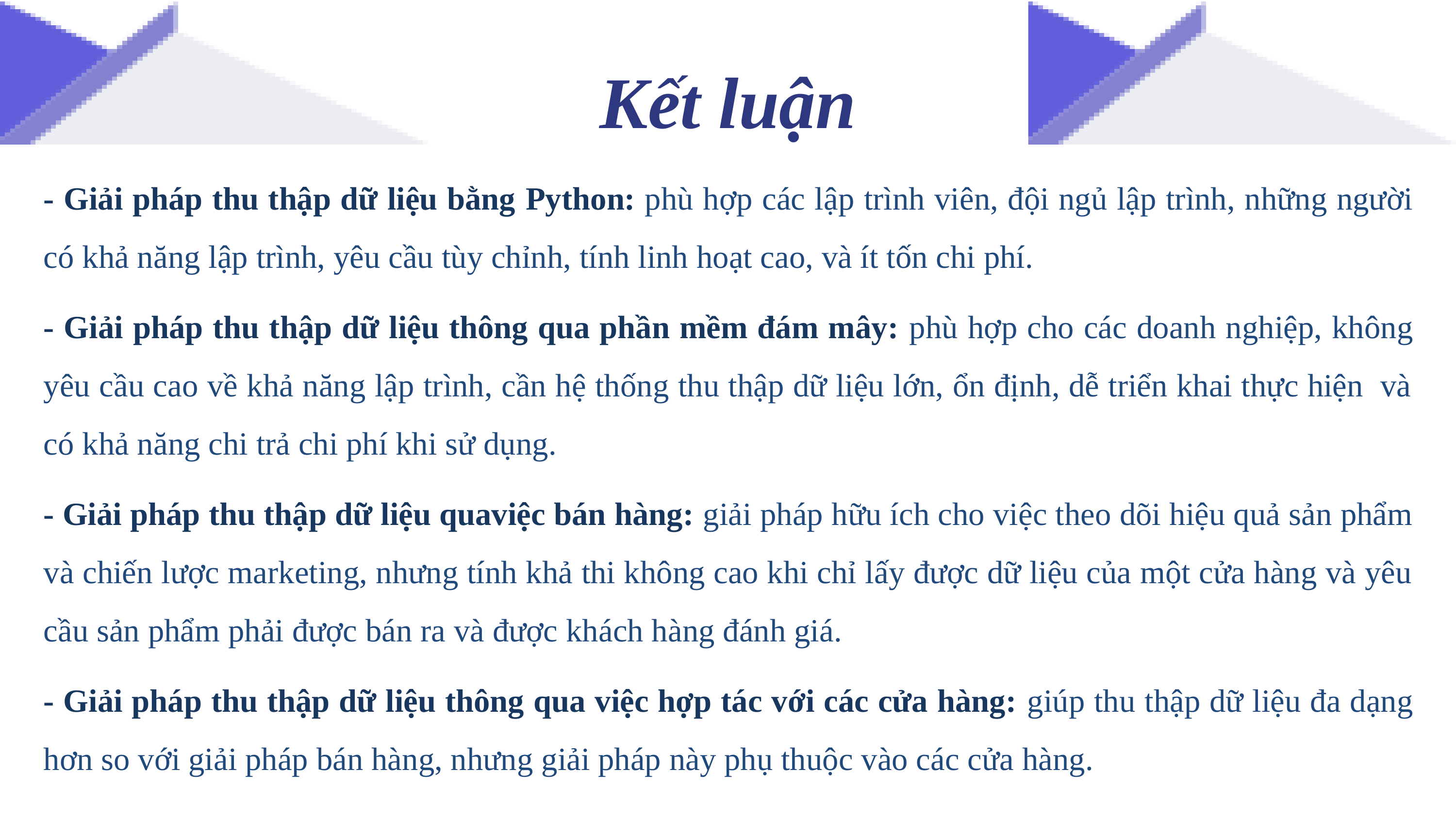

Kết luận
- Giải pháp thu thập dữ liệu bằng Python: phù hợp các lập trình viên, đội ngủ lập trình, những người có khả năng lập trình, yêu cầu tùy chỉnh, tính linh hoạt cao, và ít tốn chi phí.
- Giải pháp thu thập dữ liệu thông qua phần mềm đám mây: phù hợp cho các doanh nghiệp, không yêu cầu cao về khả năng lập trình, cần hệ thống thu thập dữ liệu lớn, ổn định, dễ triển khai thực hiện  và có khả năng chi trả chi phí khi sử dụng.
- Giải pháp thu thập dữ liệu quaviệc bán hàng: giải pháp hữu ích cho việc theo dõi hiệu quả sản phẩm và chiến lược marketing, nhưng tính khả thi không cao khi chỉ lấy được dữ liệu của một cửa hàng và yêu cầu sản phẩm phải được bán ra và được khách hàng đánh giá.
- Giải pháp thu thập dữ liệu thông qua việc hợp tác với các cửa hàng: giúp thu thập dữ liệu đa dạng hơn so với giải pháp bán hàng, nhưng giải pháp này phụ thuộc vào các cửa hàng.